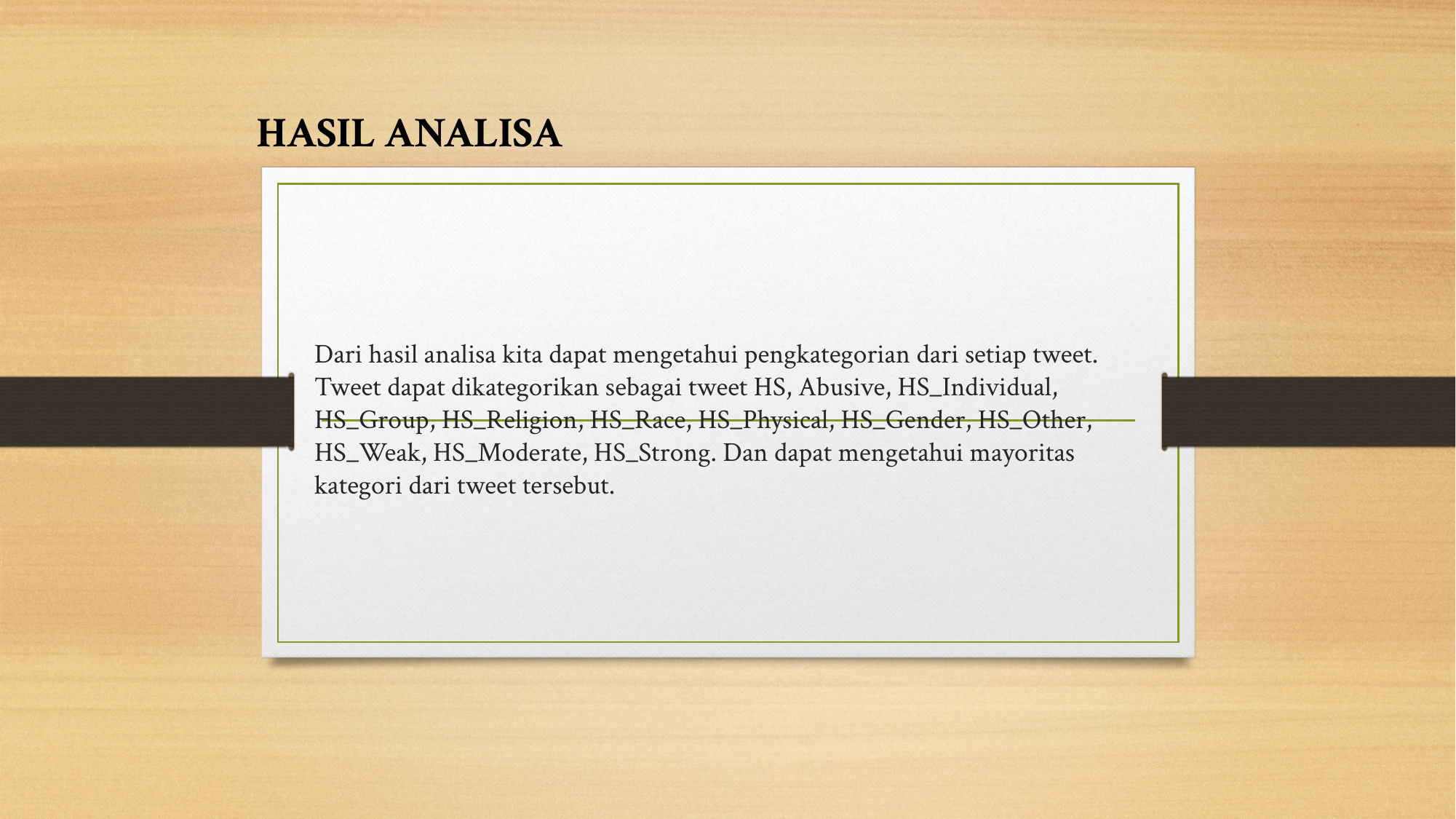

HASIL ANALISA
# Dari hasil analisa kita dapat mengetahui pengkategorian dari setiap tweet. Tweet dapat dikategorikan sebagai tweet HS, Abusive, HS_Individual, HS_Group, HS_Religion, HS_Race, HS_Physical, HS_Gender, HS_Other, HS_Weak, HS_Moderate, HS_Strong. Dan dapat mengetahui mayoritas kategori dari tweet tersebut.